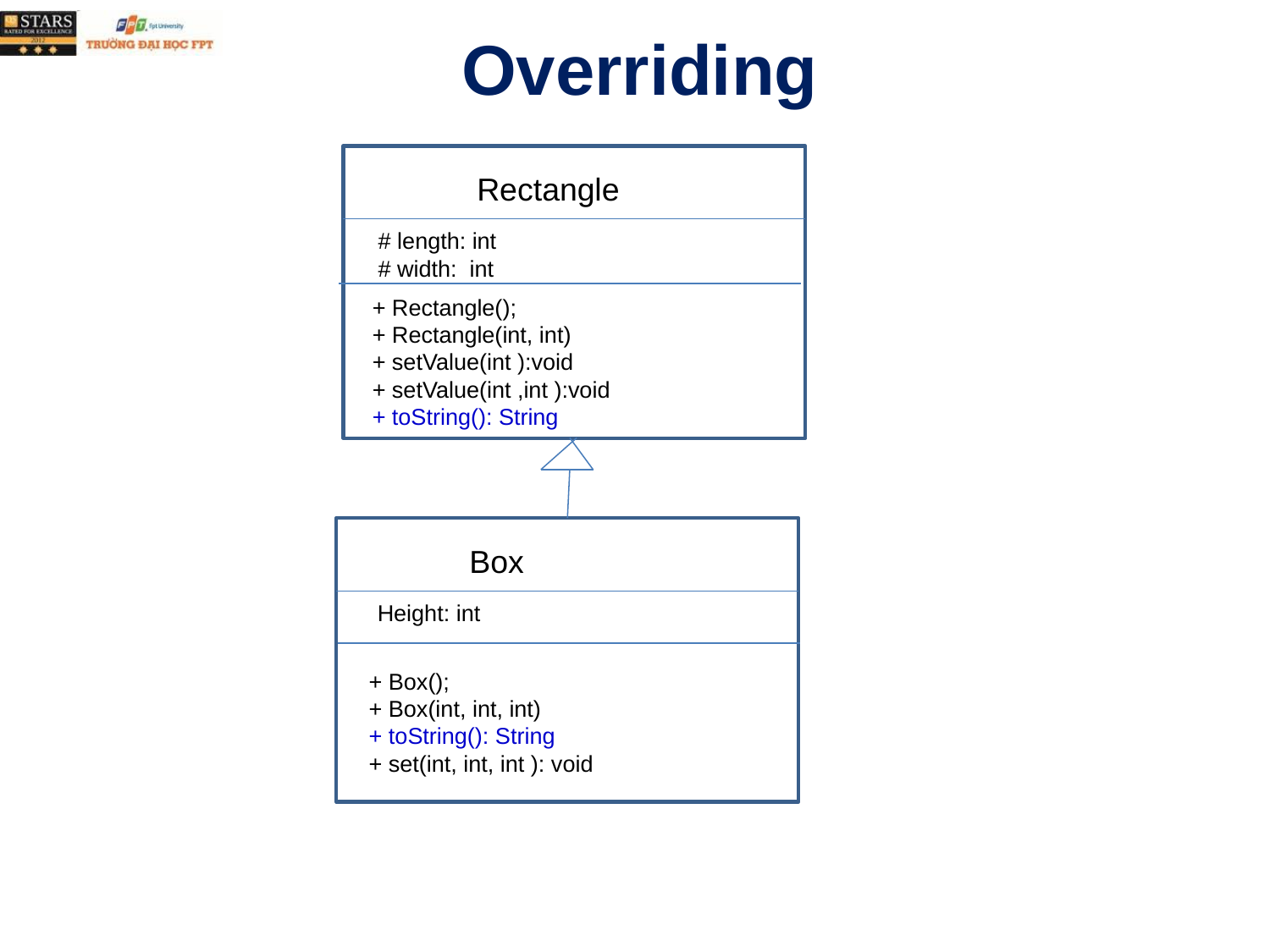

# Overriding

Rectangle
# length: int # width:  int
+ Rectangle();
+ Rectangle(int, int)
+ setValue(int ):void
+ setValue(int ,int ):void
+ toString(): String

Box
 Height: int
+ Box();
+ Box(int, int, int)
+ toString(): String
+ set(int, int, int ): void